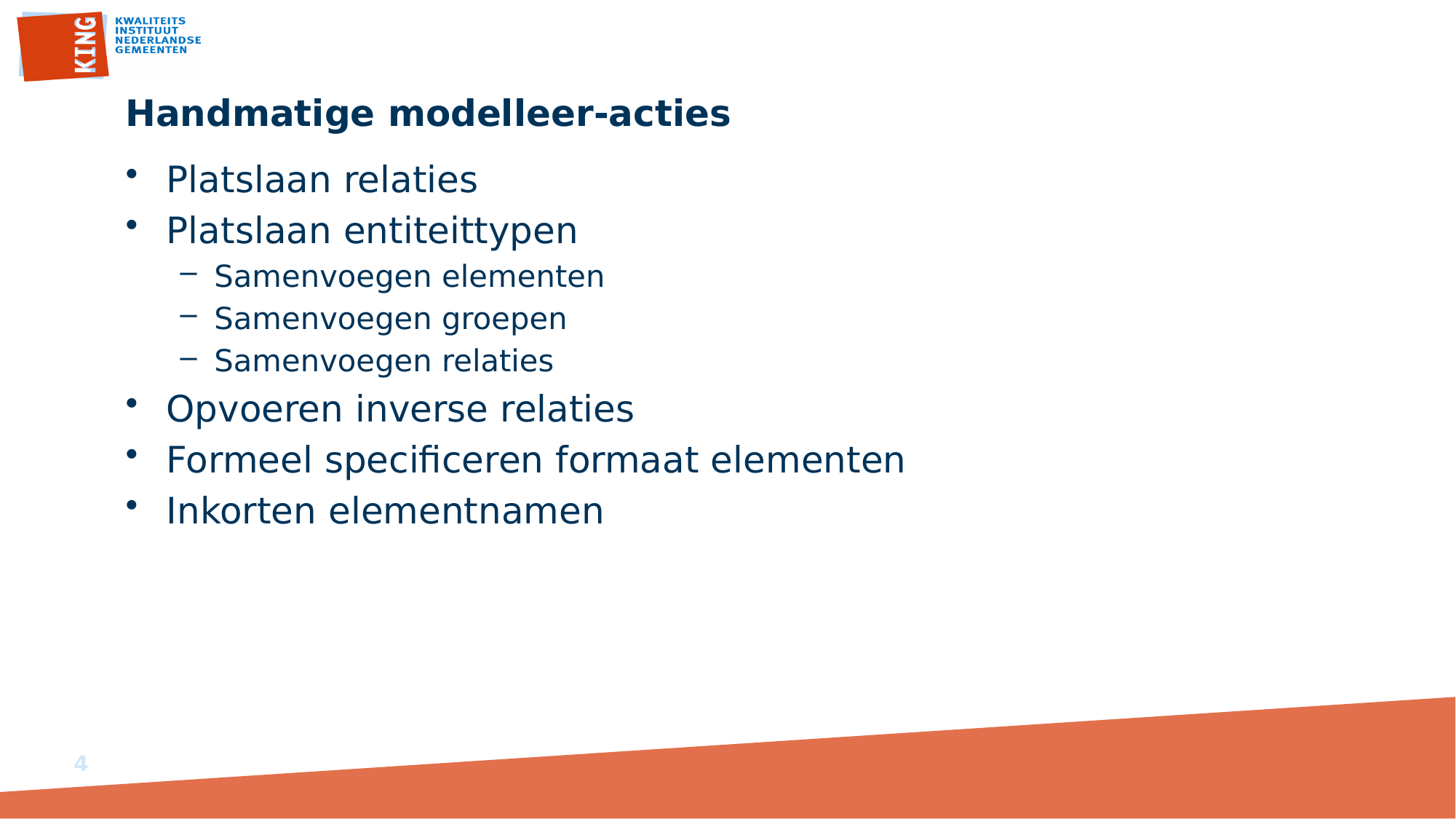

# Handmatige modelleer-acties
Platslaan relaties
Platslaan entiteittypen
Samenvoegen elementen
Samenvoegen groepen
Samenvoegen relaties
Opvoeren inverse relaties
Formeel specificeren formaat elementen
Inkorten elementnamen

4